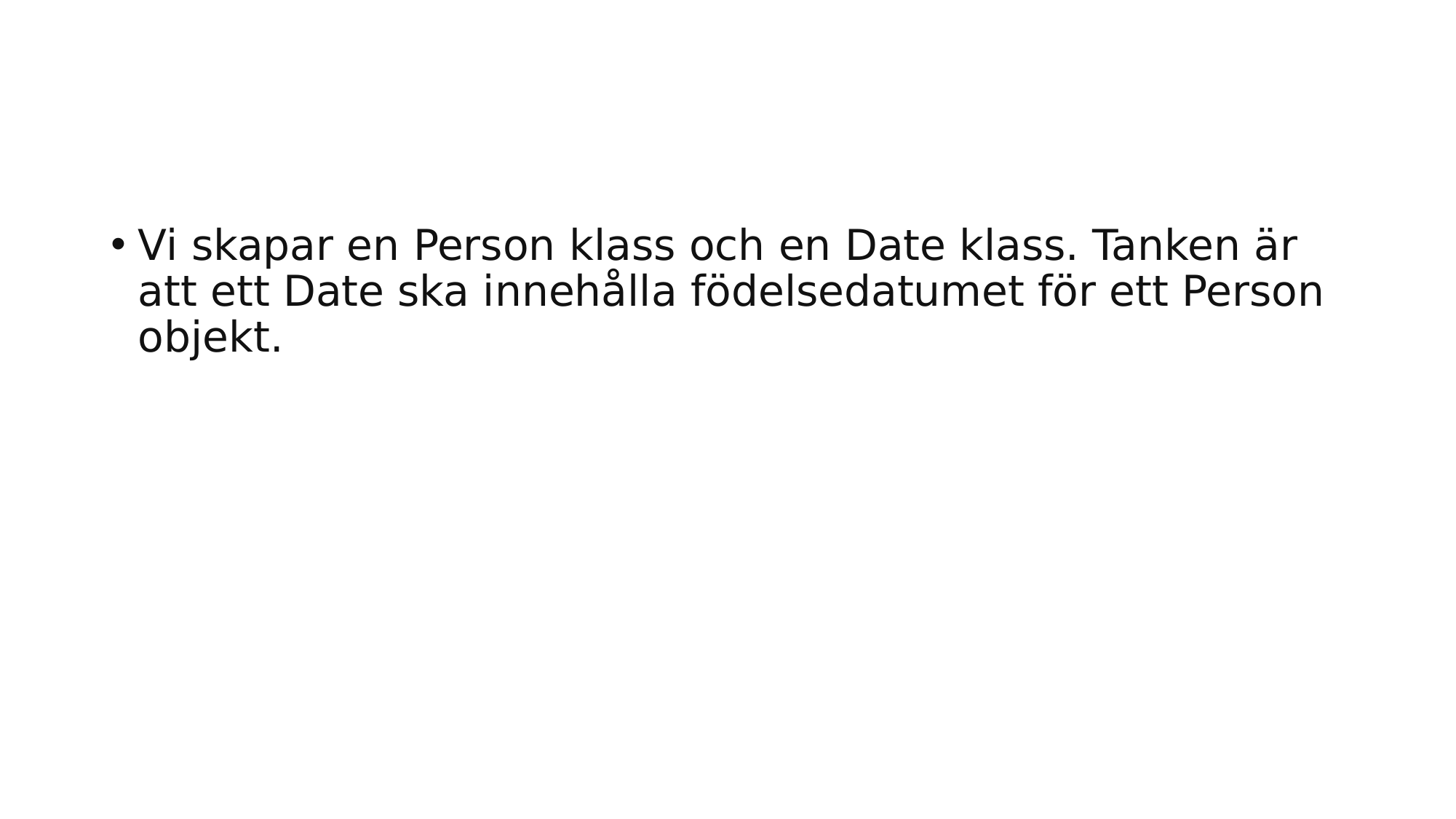

#
Vi skapar en Person klass och en Date klass. Tanken är att ett Date ska innehålla födelsedatumet för ett Person objekt.